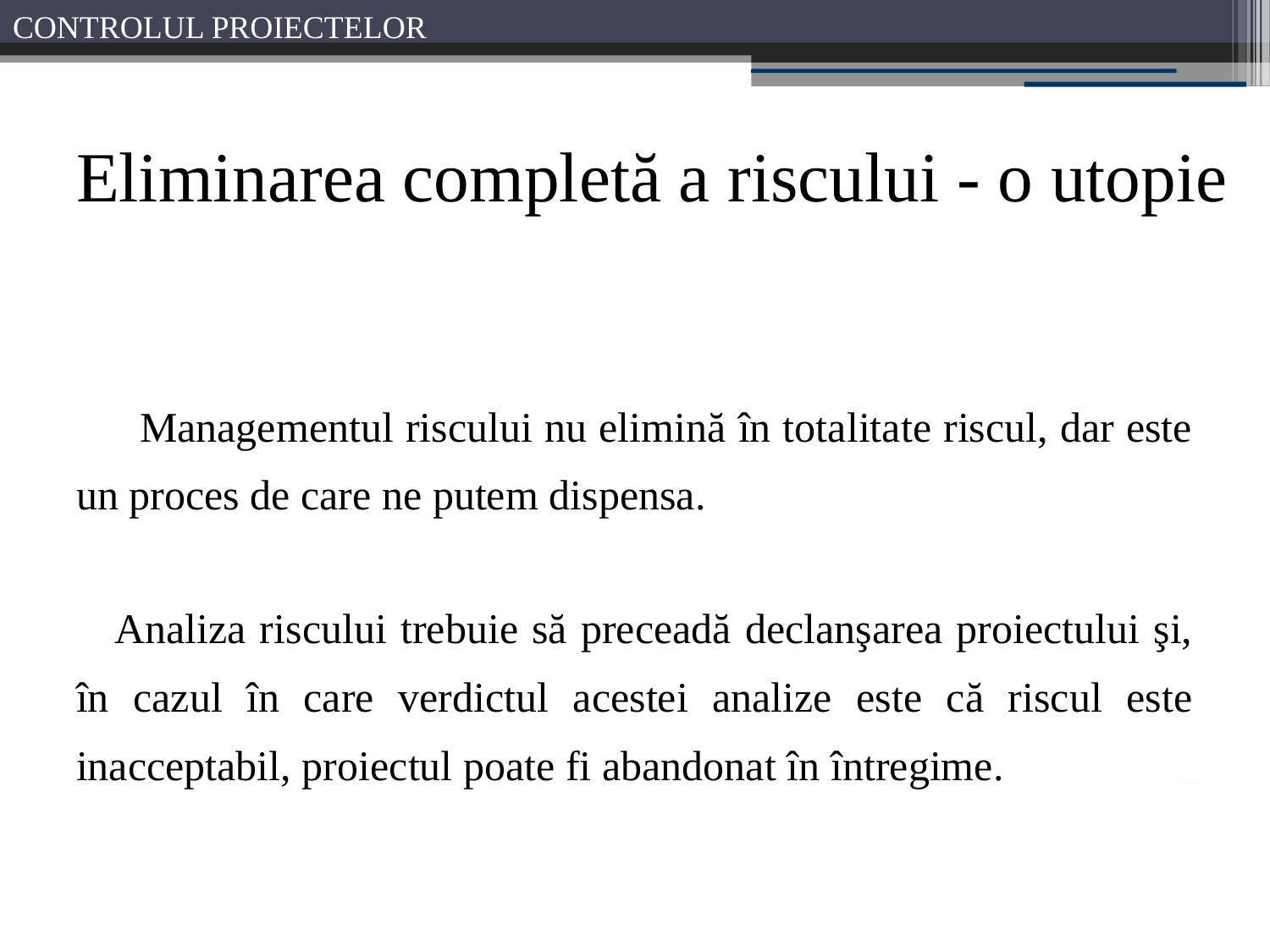

# Eliminarea completă a riscului - o utopie
Managementul riscului nu elimină în totalitate riscul, dar este un proces de care ne putem dispensa.

 Analiza riscului trebuie să preceadă declanşarea proiectului şi, în cazul în care verdictul acestei analize este că riscul este inacceptabil, proiectul poate fi abandonat în întregime.